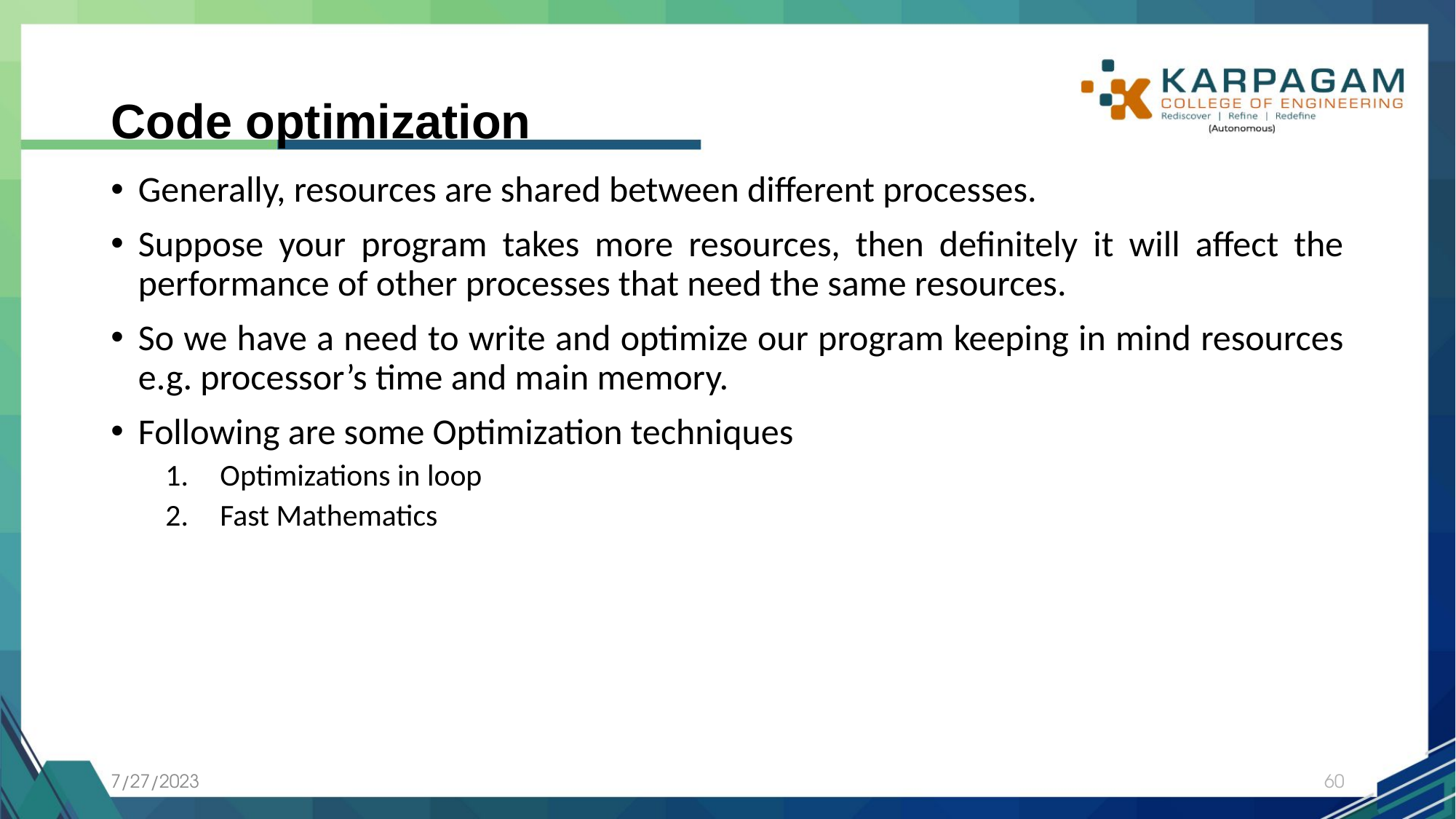

# Code optimization
Generally, resources are shared between different processes.
Suppose your program takes more resources, then definitely it will affect the performance of other processes that need the same resources.
So we have a need to write and optimize our program keeping in mind resources e.g. processor’s time and main memory.
Following are some Optimization techniques
Optimizations in loop
Fast Mathematics

7/27/2023
60